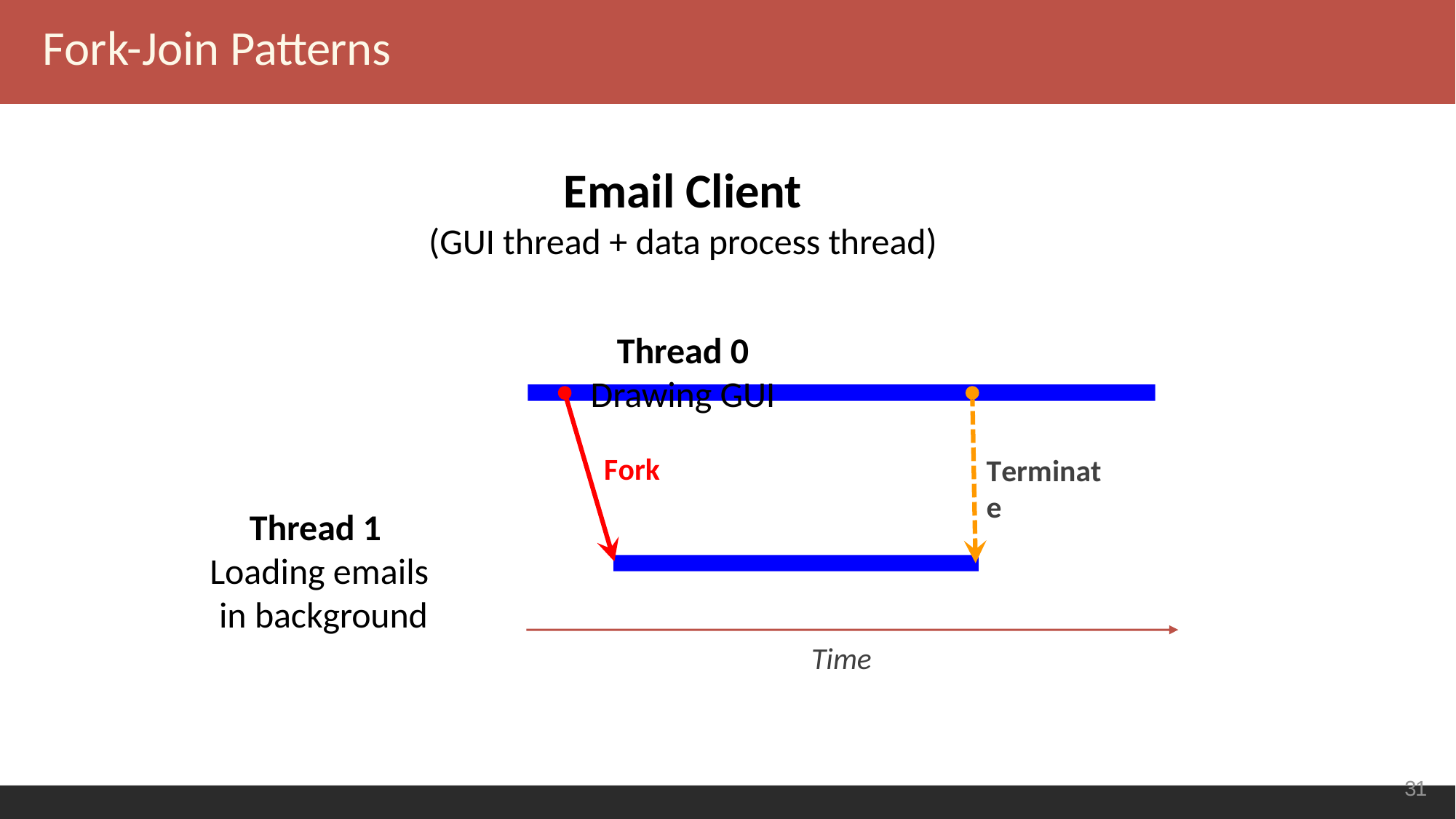

Fork-Join Patterns
Email Client
(GUI thread + data process thread)

Thread 0
Drawing GUI

Fork
Terminate
Thread 1  Loading emails  in background

Time
31